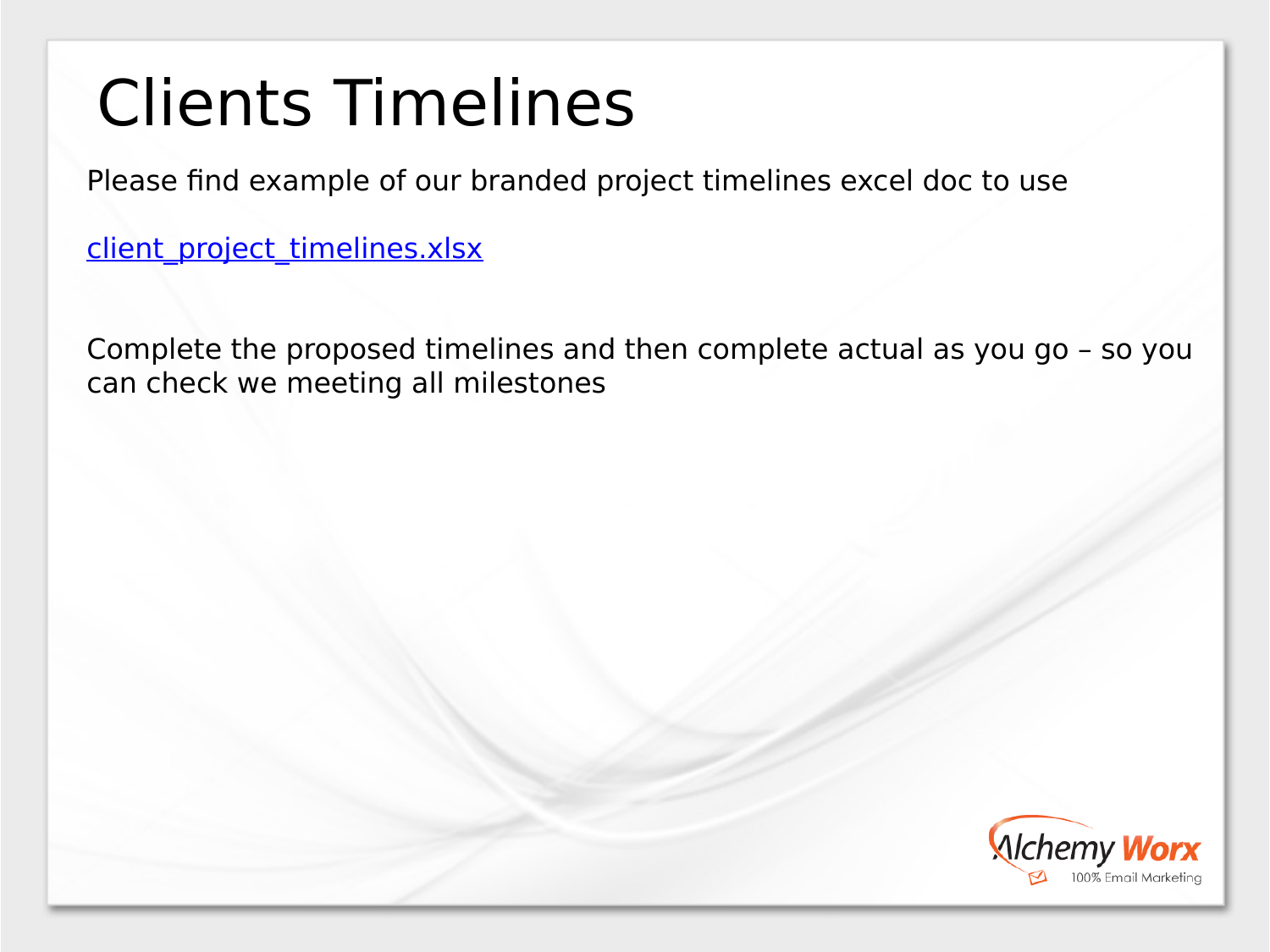

Clients Timelines
Please find example of our branded project timelines excel doc to use

client_project_timelines.xlsx

Complete the proposed timelines and then complete actual as you go – so you can check we meeting all milestones